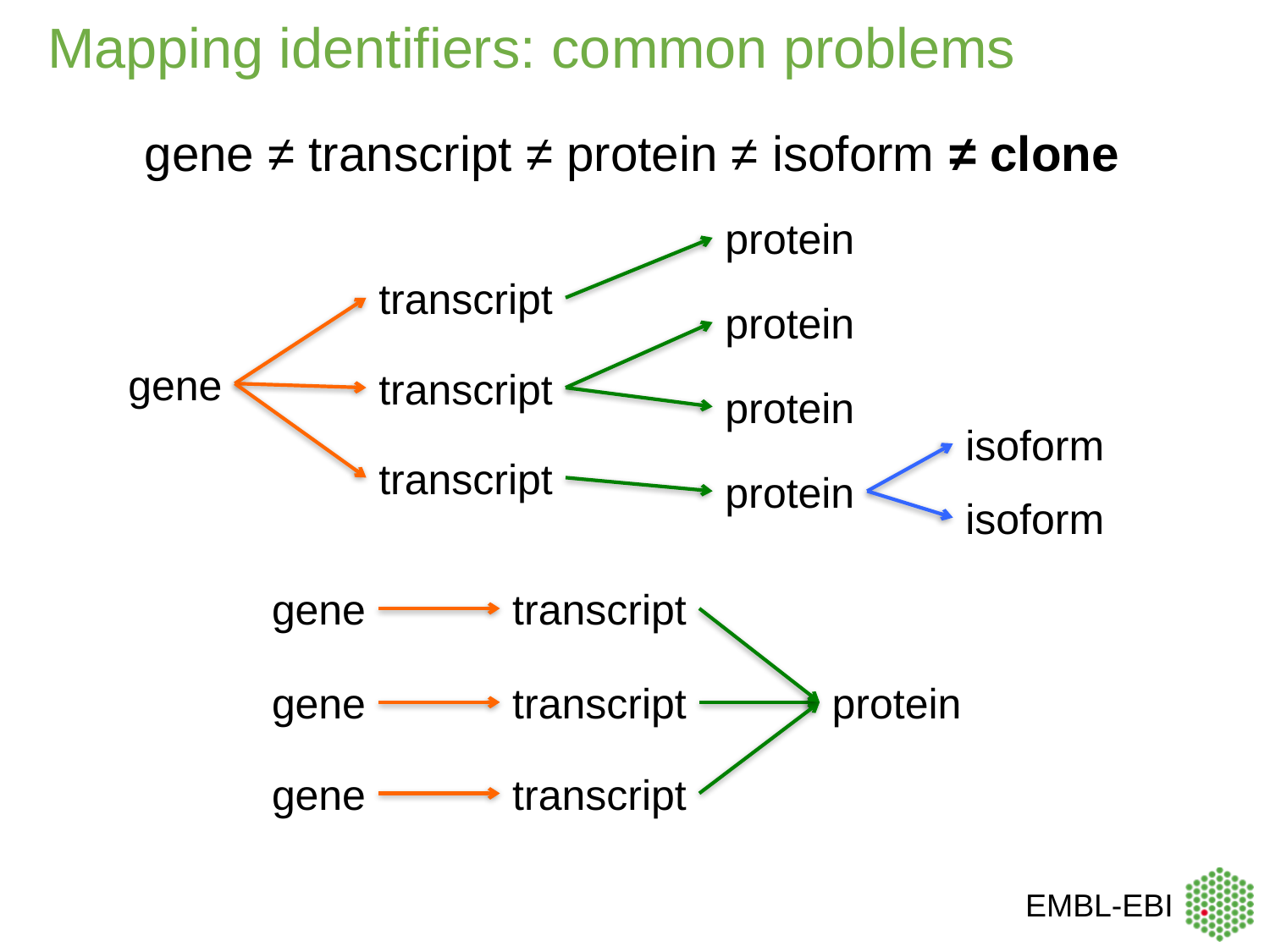

# Mapping identifiers: common problems
gene ≠ transcript ≠ protein ≠ isoform ≠ clone
protein
protein
protein
protein
transcript
transcript
transcript
gene
isoform
isoform
gene
transcript
gene
transcript
protein
gene
transcript